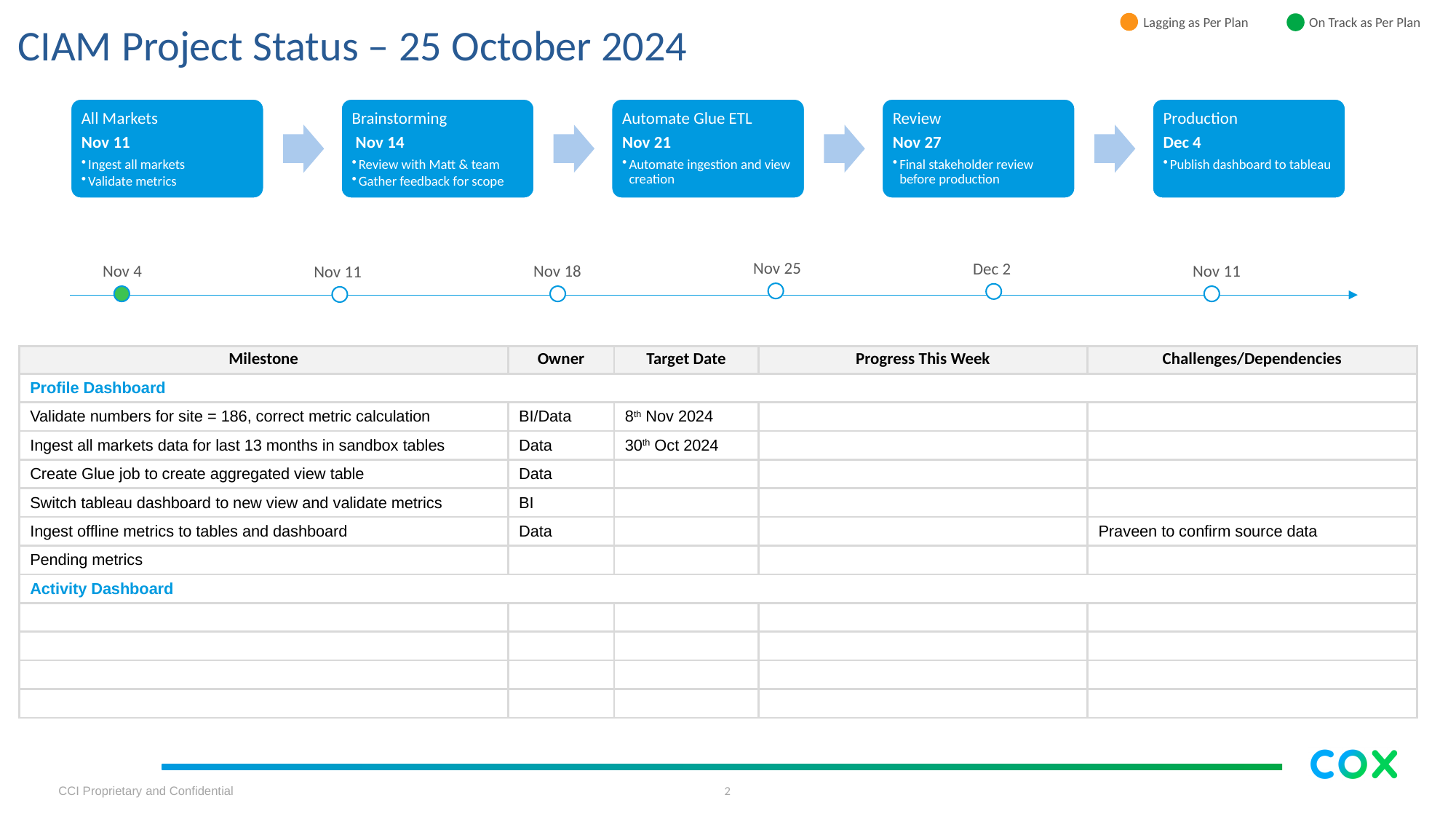

On Track as Per Plan
Lagging as Per Plan
# CIAM Project Status – 25 October 2024

All Markets
Nov 11
Ingest all markets
Validate metrics

Brainstorming
 Nov 14
Review with Matt & team
Gather feedback for scope

Automate Glue ETL
Nov 21
Automate ingestion and view creation

Review
Nov 27
Final stakeholder review before production

Production
Dec 4
Publish dashboard to tableau
Nov 25
Dec 2
Nov 4
Nov 18
Nov 11
Nov 11

| Milestone | Owner | Target Date | Progress This Week | Challenges/Dependencies |
| --- | --- | --- | --- | --- |
| Profile Dashboard |  |  |  |  |
| Validate numbers for site = 186, correct metric calculation | BI/Data | 8th Nov 2024 |  |  |
| Ingest all markets data for last 13 months in sandbox tables | Data | 30th Oct 2024 |  |  |
| Create Glue job to create aggregated view table | Data |  |  |  |
| Switch tableau dashboard to new view and validate metrics | BI |  |  |  |
| Ingest offline metrics to tables and dashboard | Data |  |  | Praveen to confirm source data |
| Pending metrics |  |  |  |  |
| Activity Dashboard |  |  |  |  |
|  |  |  |  |  |
|  |  |  |  |  |
|  |  |  |  |  |
|  |  |  |  |  |
CCI Proprietary and Confidential